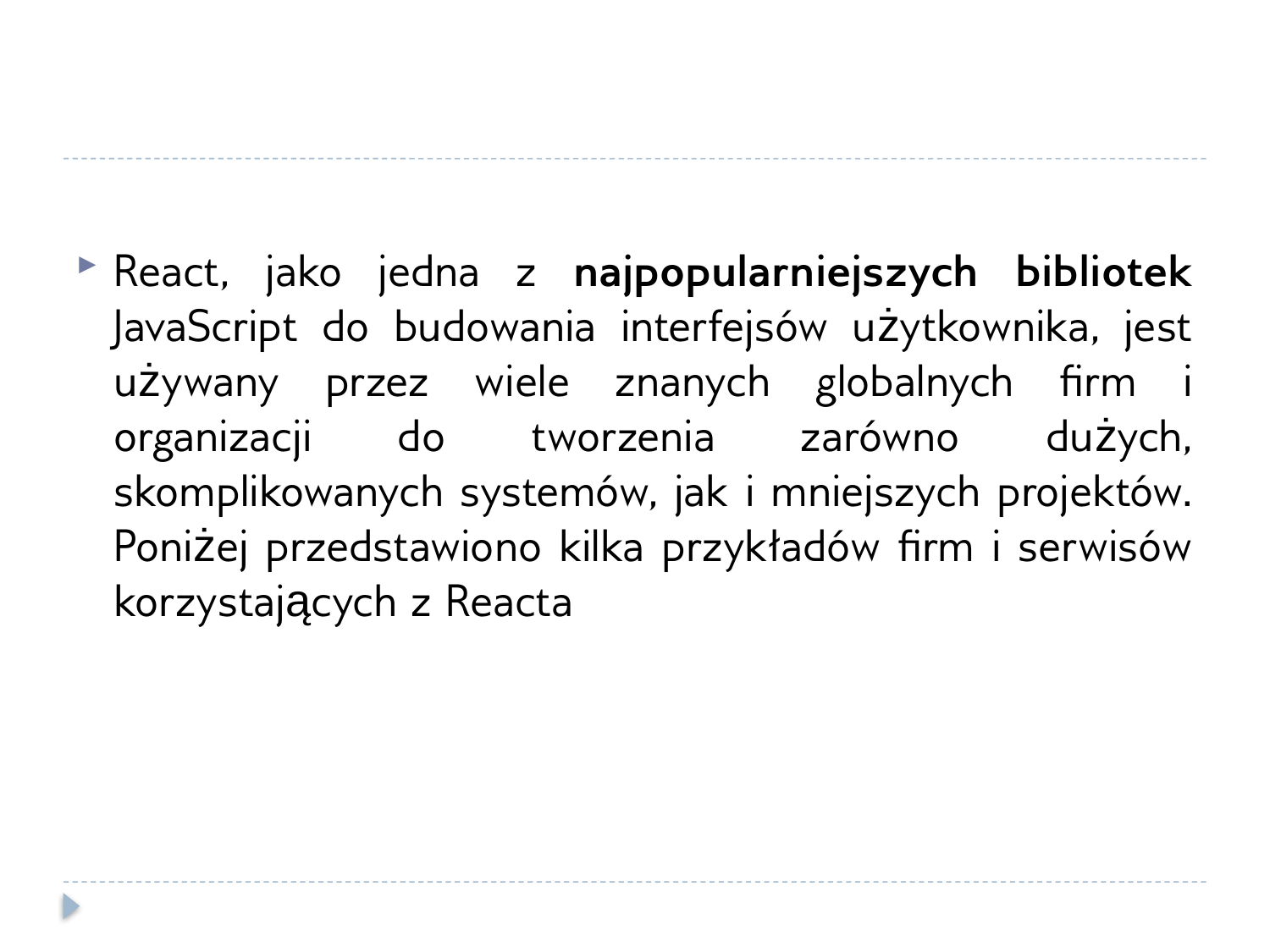

#

React, jako jedna z najpopularniejszych bibliotek JavaScript do budowania interfejsów użytkownika, jest używany przez wiele znanych globalnych firm i organizacji do tworzenia zarówno dużych, skomplikowanych systemów, jak i mniejszych projektów. Poniżej przedstawiono kilka przykładów firm i serwisów korzystających z Reacta